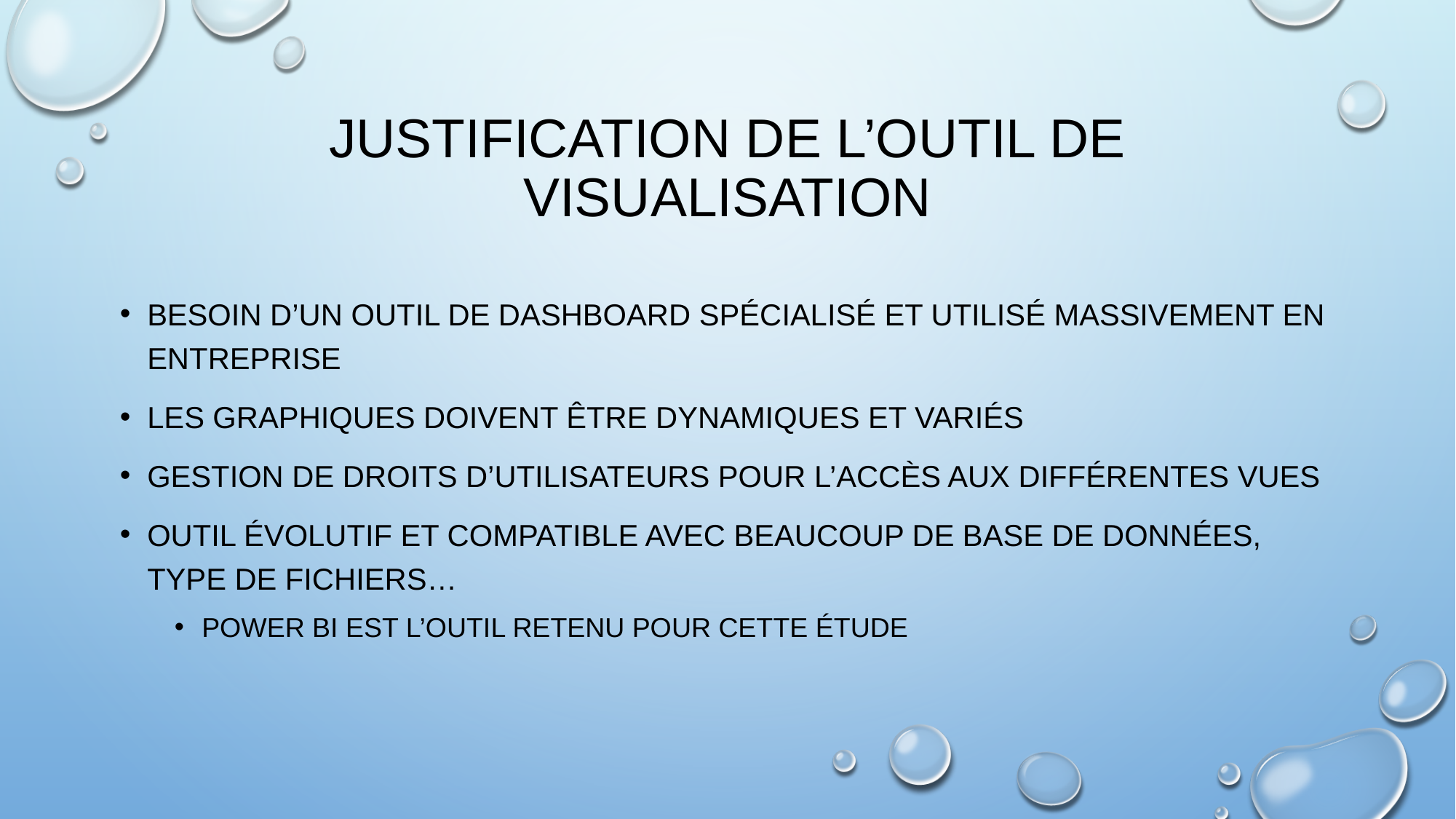

# Justification de l’outil de visualisation
Besoin d’un outil de Dashboard spécialisé et utilisé massivement en entreprise
Les graphiques doivent être dynamiques et variés
Gestion de droits d’utilisateurs pour l’accès aux différentes vues
Outil évolutif et compatible avec beaucoup de BASE DE Données, Type de fichiers…
Power BI est l’outil retenu pour cette étude